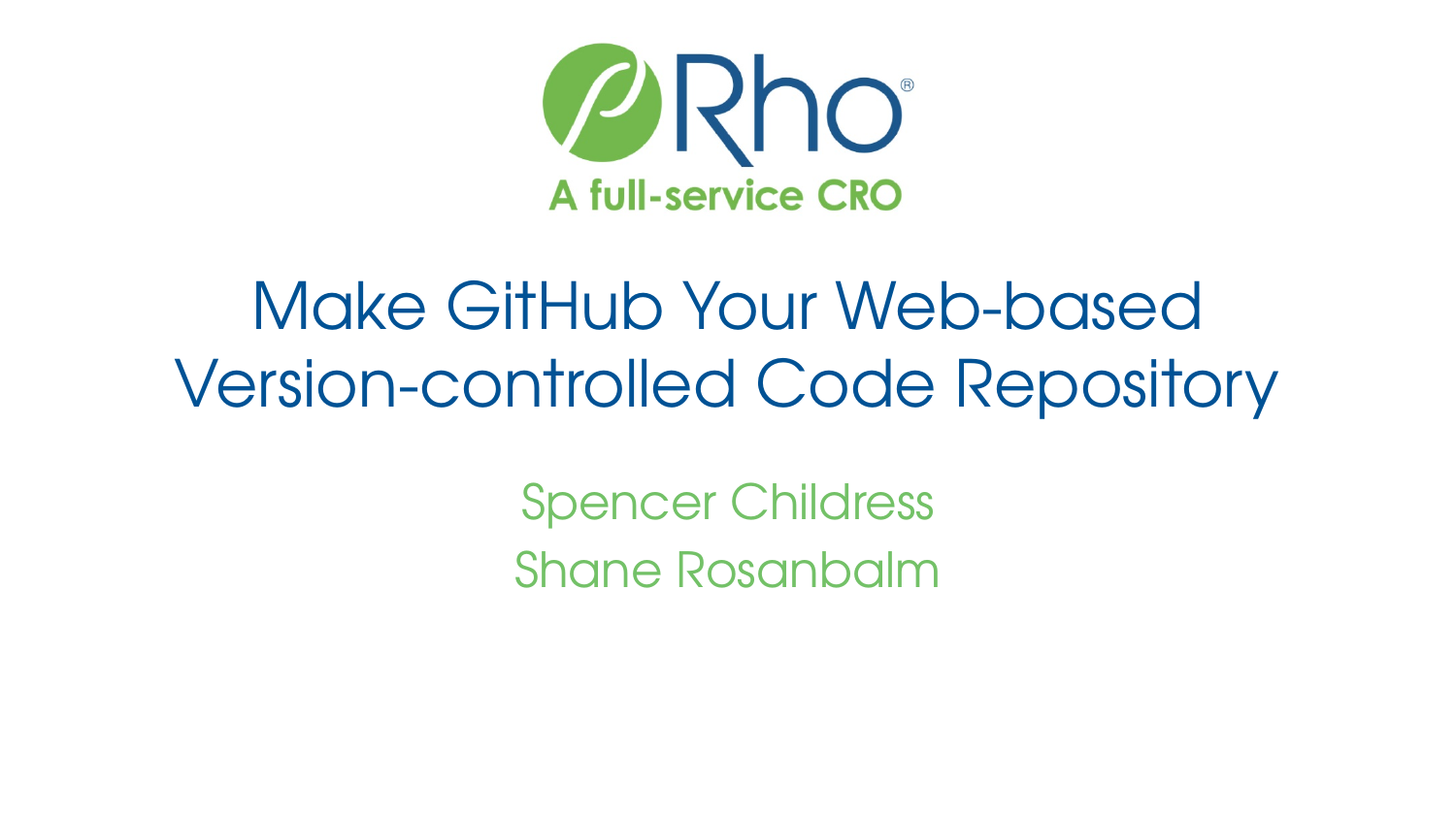

# Make GitHub Your Web-based Version-controlled Code Repository
Spencer Childress
Shane Rosanbalm